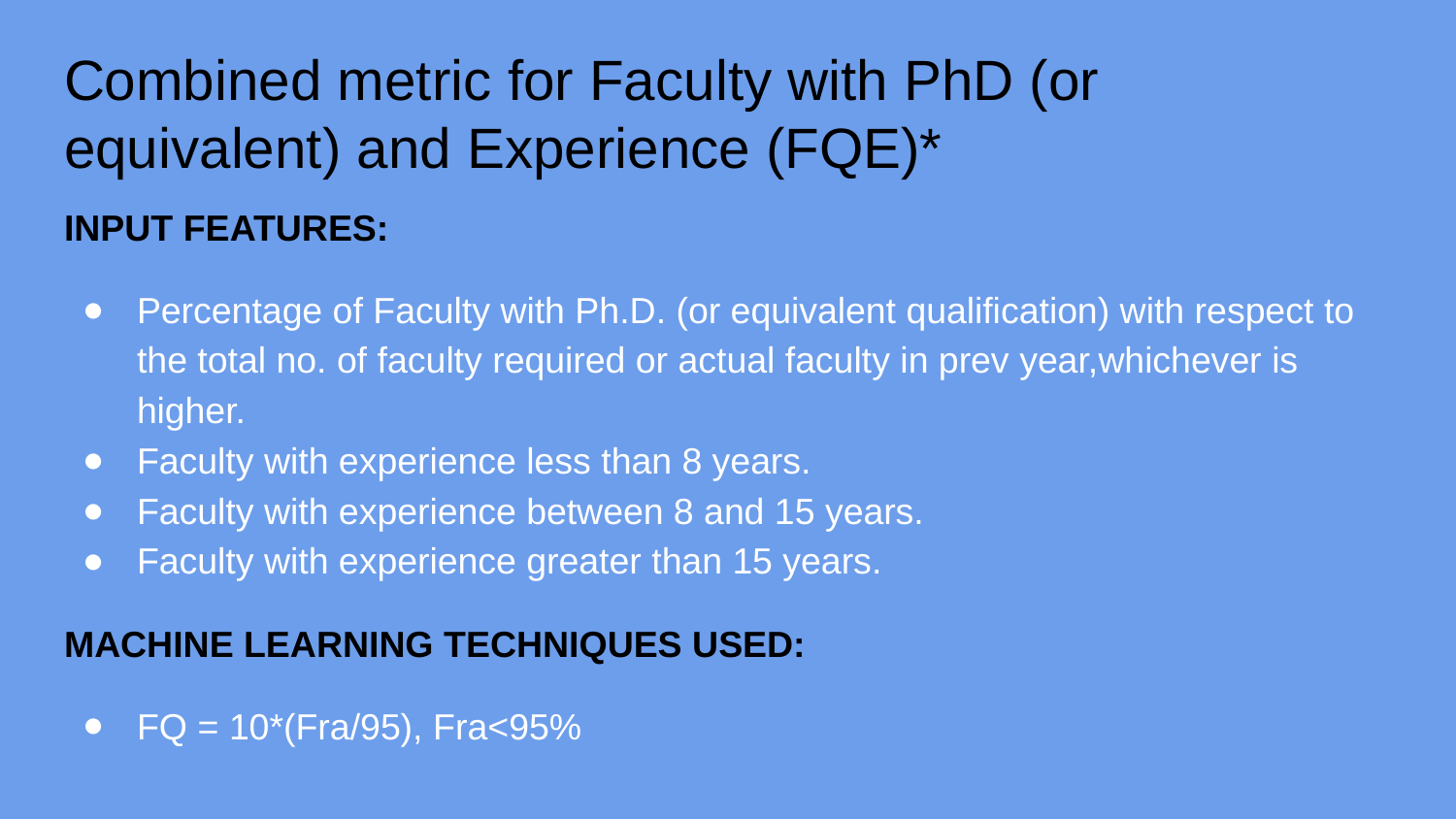

# Combined metric for Faculty with PhD (or equivalent) and Experience (FQE)*
INPUT FEATURES:
Percentage of Faculty with Ph.D. (or equivalent qualification) with respect to the total no. of faculty required or actual faculty in prev year,whichever is higher.
Faculty with experience less than 8 years.
Faculty with experience between 8 and 15 years.
Faculty with experience greater than 15 years.
MACHINE LEARNING TECHNIQUES USED:
FQ = 10*(Fra/95), Fra<95%